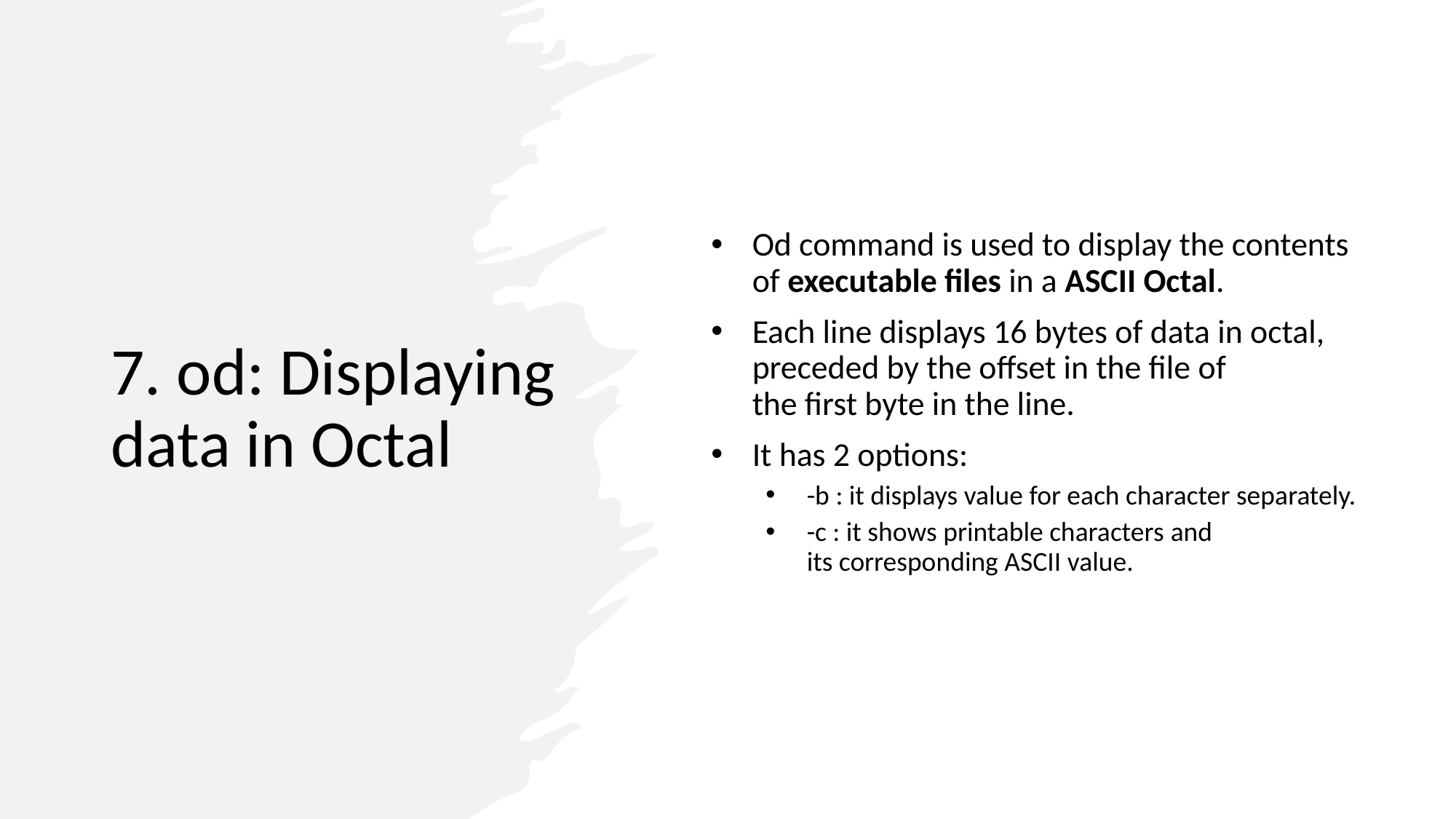

# 7. od: Displaying data in Octal

Od command is used to display the contents of executable files in a ASCII Octal.
Each line displays 16 bytes of data in octal, preceded by the offset in the file of the first byte in the line.
It has 2 options:
-b : it displays value for each character separately.
-c : it shows printable characters and its corresponding ASCII value.